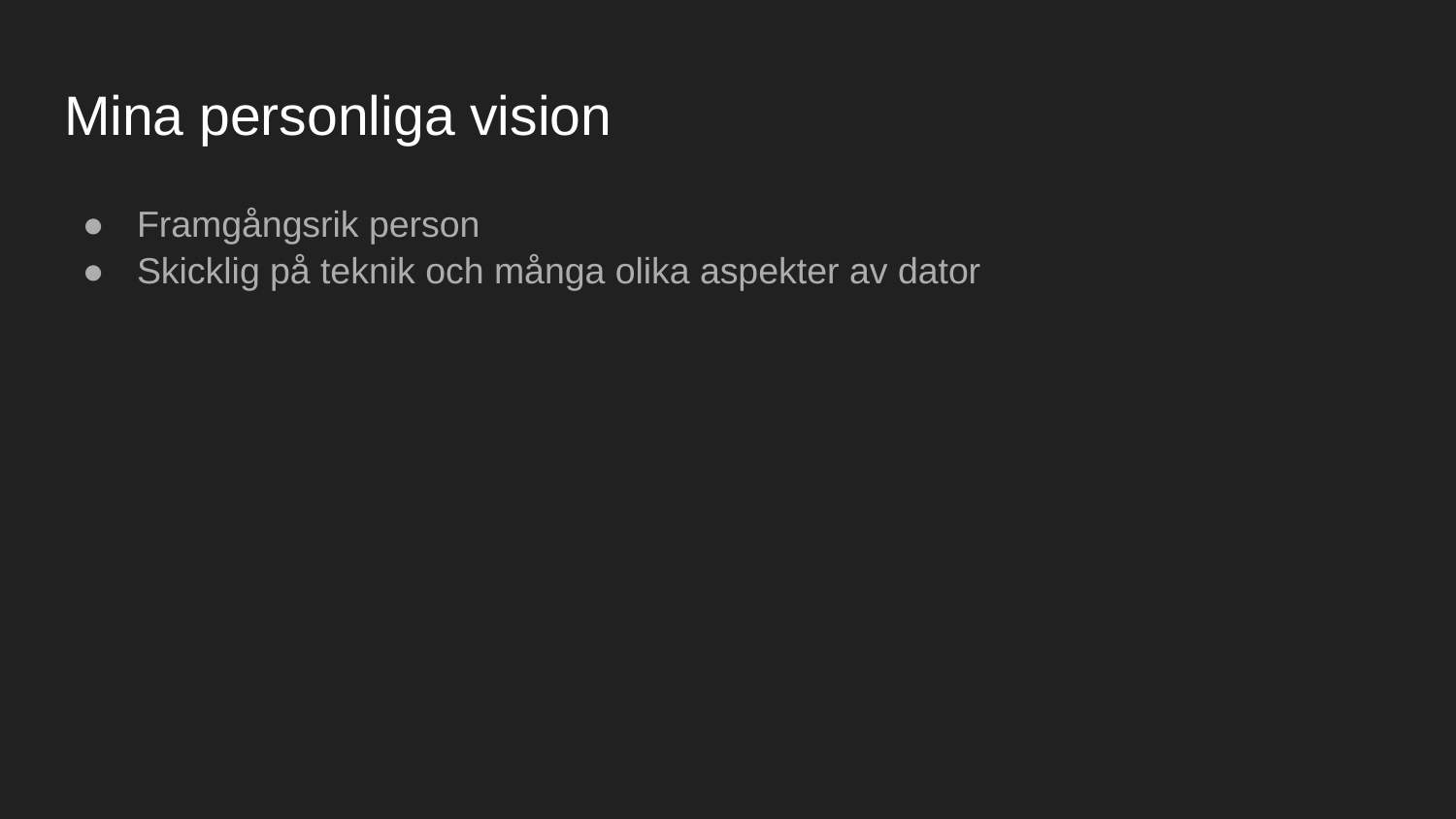

# Mina personliga vision
Framgångsrik person
Skicklig på teknik och många olika aspekter av dator